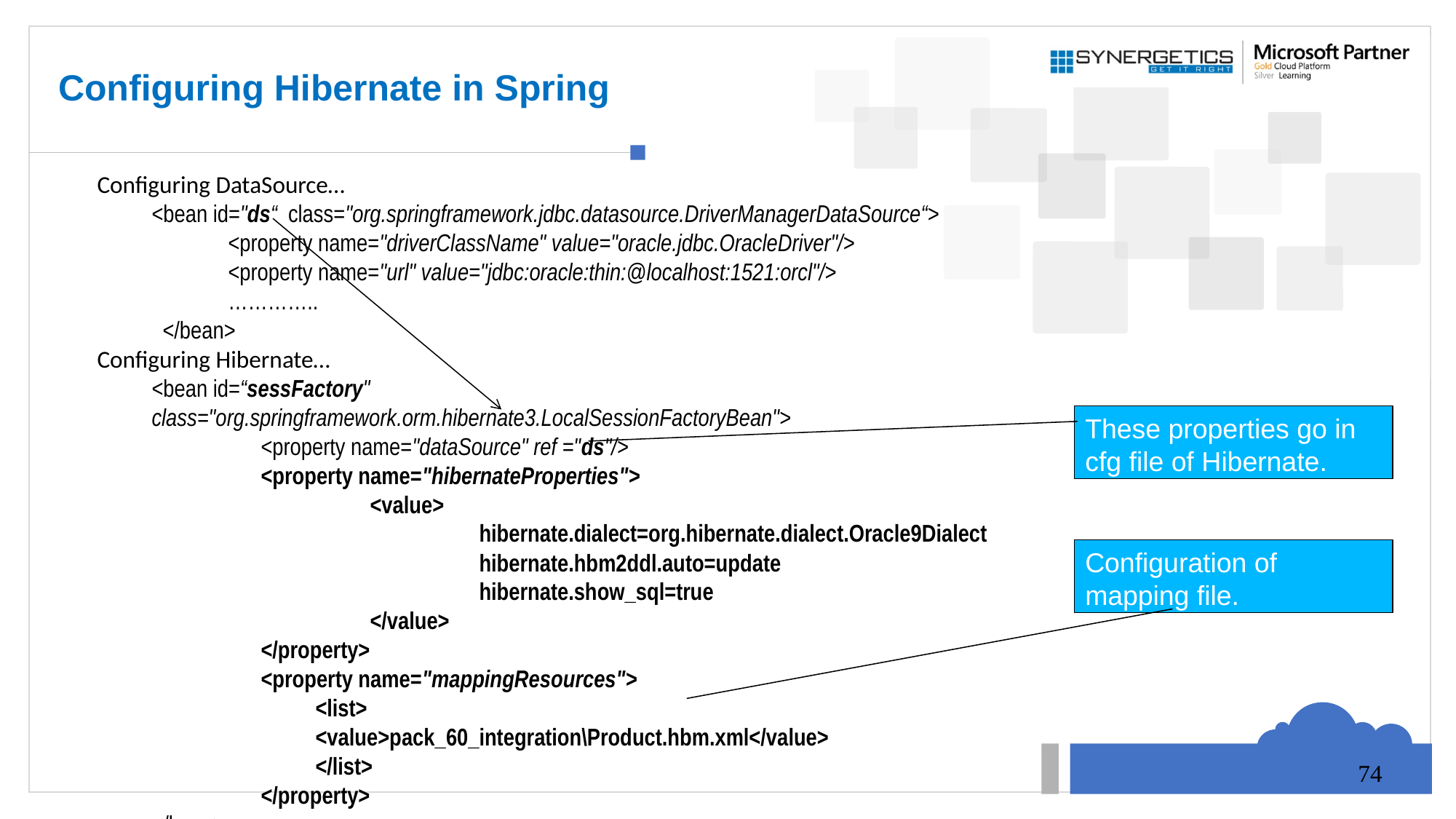

# Configuring Hibernate in Spring
Configuring DataSource…
<bean id="ds“  class="org.springframework.jdbc.datasource.DriverManagerDataSource“>
    <property name="driverClassName" value="oracle.jdbc.OracleDriver"/>
    <property name="url" value="jdbc:oracle:thin:@localhost:1521:orcl"/>
    …………..
  </bean>
Configuring Hibernate…
<bean id=“sessFactory"  	class="org.springframework.orm.hibernate3.LocalSessionFactoryBean">
	<property name="dataSource" ref ="ds"/>
	<property name="hibernateProperties">
		<value>
			hibernate.dialect=org.hibernate.dialect.Oracle9Dialect
			hibernate.hbm2ddl.auto=update
			hibernate.show_sql=true
		</value>
	</property>
	<property name="mappingResources">
	<list>
      	<value>pack_60_integration\Product.hbm.xml</value>
   	</list>
	</property>
</bean>

These properties go in cfg file of Hibernate.
Configuration of mapping file.